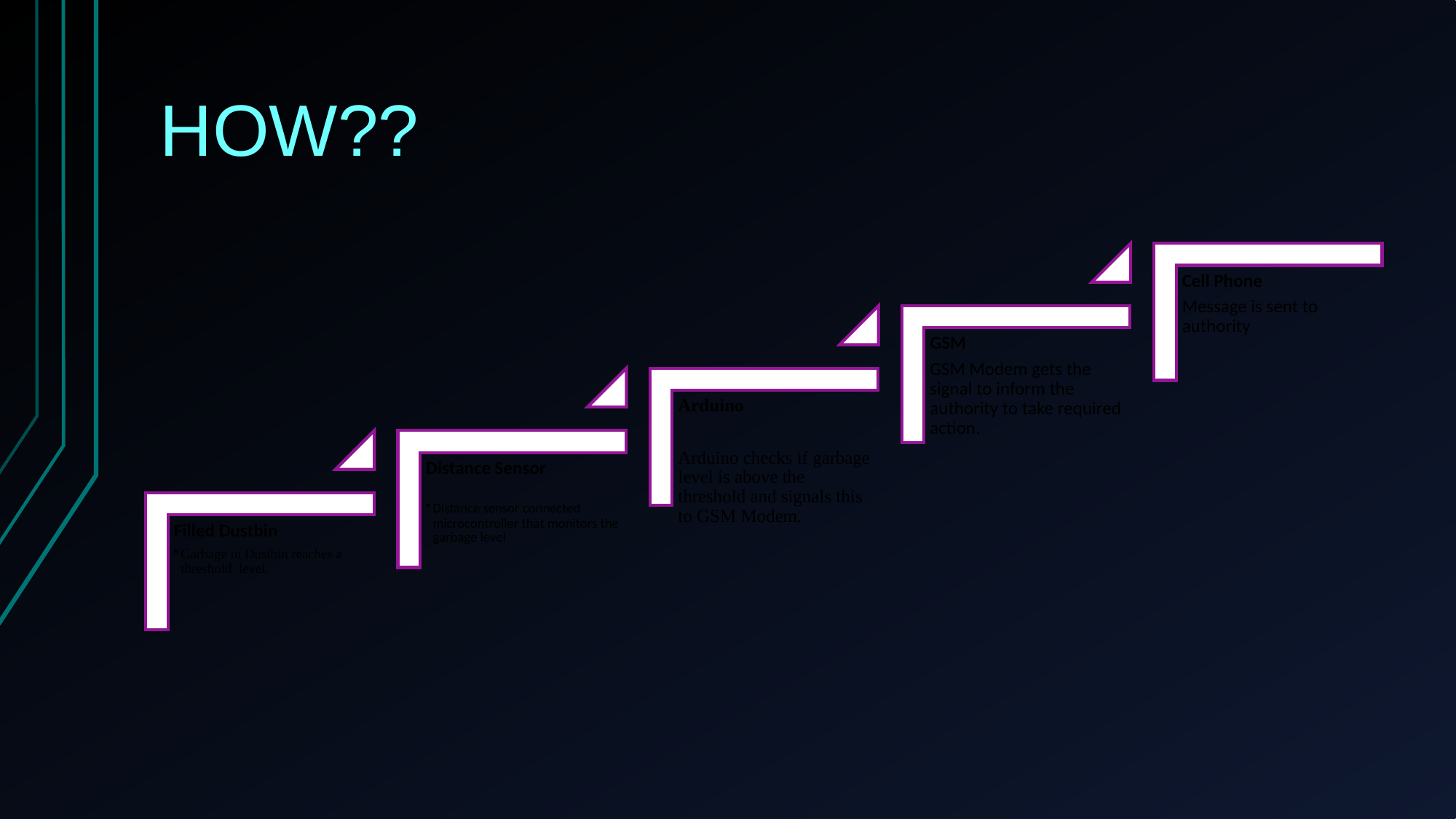

# HOW??
Filled Dustbin
Garbage in Dustbin reaches a  threshold  level.
Distance Sensor

Distance sensor connected microcontroller that monitors the garbage level
Arduino

Arduino checks if garbage level is above the threshold and signals this to GSM Modem.

GSM
GSM Modem gets the signal to inform the authority to take required action.
Cell Phone
Message is sent to authority